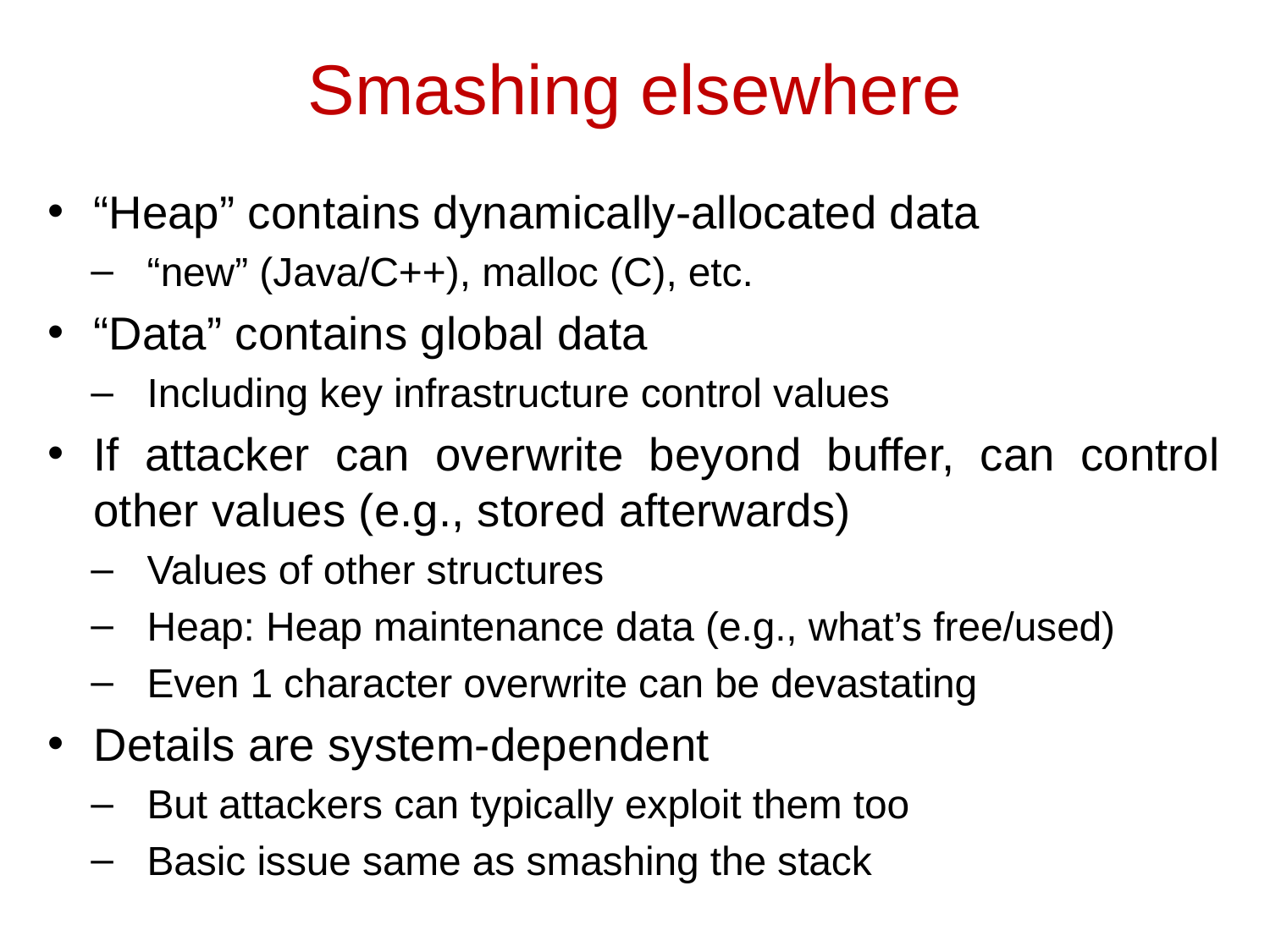

# Smashing elsewhere
“Heap” contains dynamically-allocated data
“new” (Java/C++), malloc (C), etc.
“Data” contains global data
Including key infrastructure control values
If attacker can overwrite beyond buffer, can control other values (e.g., stored afterwards)
Values of other structures
Heap: Heap maintenance data (e.g., what’s free/used)
Even 1 character overwrite can be devastating
Details are system-dependent
But attackers can typically exploit them too
Basic issue same as smashing the stack